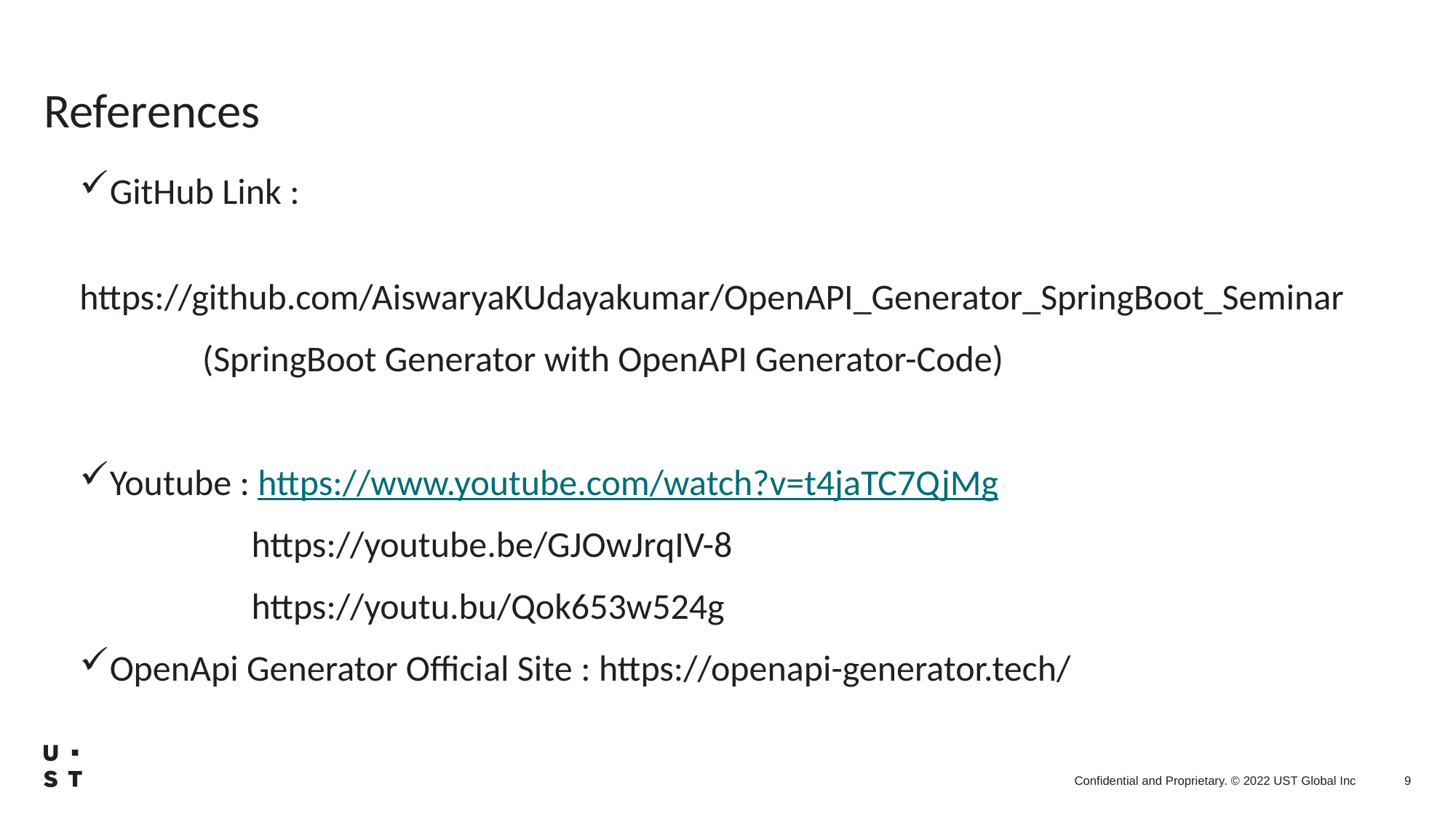

# References
GitHub Link :
      https://github.com/AiswaryaKUdayakumar/OpenAPI_Generator_SpringBoot_Seminar
               (SpringBoot Generator with OpenAPI Generator-Code)

Youtube : https://www.youtube.com/watch?v=t4jaTC7QjMg
                     https://youtube.be/GJOwJrqIV-8
                     https://youtu.bu/Qok653w524g
OpenApi Generator Official Site : https://openapi-generator.tech/